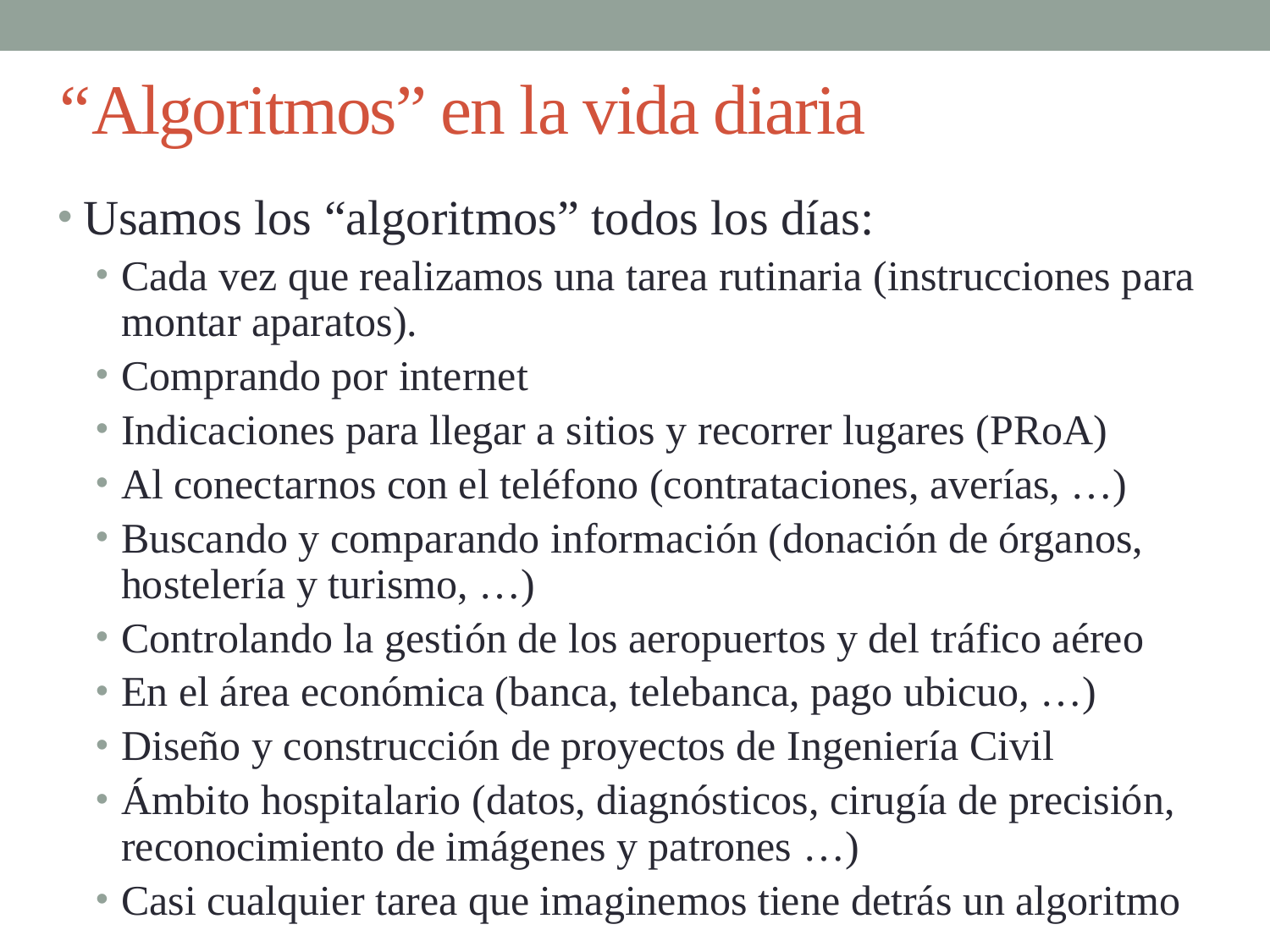

# “Algoritmos” en la vida diaria
Usamos los “algoritmos” todos los días:
Cada vez que realizamos una tarea rutinaria (instrucciones para montar aparatos).
Comprando por internet
Indicaciones para llegar a sitios y recorrer lugares (PRoA)
Al conectarnos con el teléfono (contrataciones, averías, …)
Buscando y comparando información (donación de órganos, hostelería y turismo, …)
Controlando la gestión de los aeropuertos y del tráfico aéreo
En el área económica (banca, telebanca, pago ubicuo, …)
Diseño y construcción de proyectos de Ingeniería Civil
Ámbito hospitalario (datos, diagnósticos, cirugía de precisión, reconocimiento de imágenes y patrones …)
Casi cualquier tarea que imaginemos tiene detrás un algoritmo